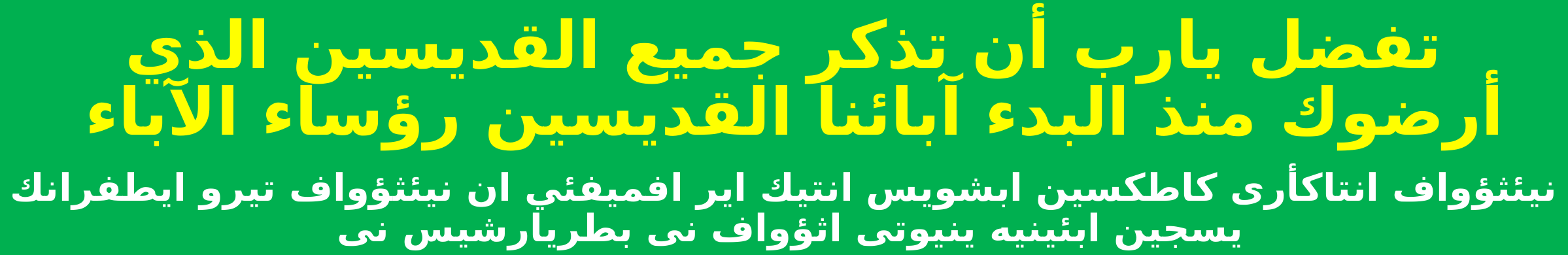

تفضل يارب أن تذكر جميع القديسين الذي أرضوك منذ البدء آبائنا القديسين رؤساء الآباء
نيئثؤواف انتاكأرى كاطكسين ابشويس انتيك اير افميفئي ان نيئثؤواف تيرو ايطفرانك يسجين ابئينيه ينيوتى اثؤواف نى بطريارشيس نى